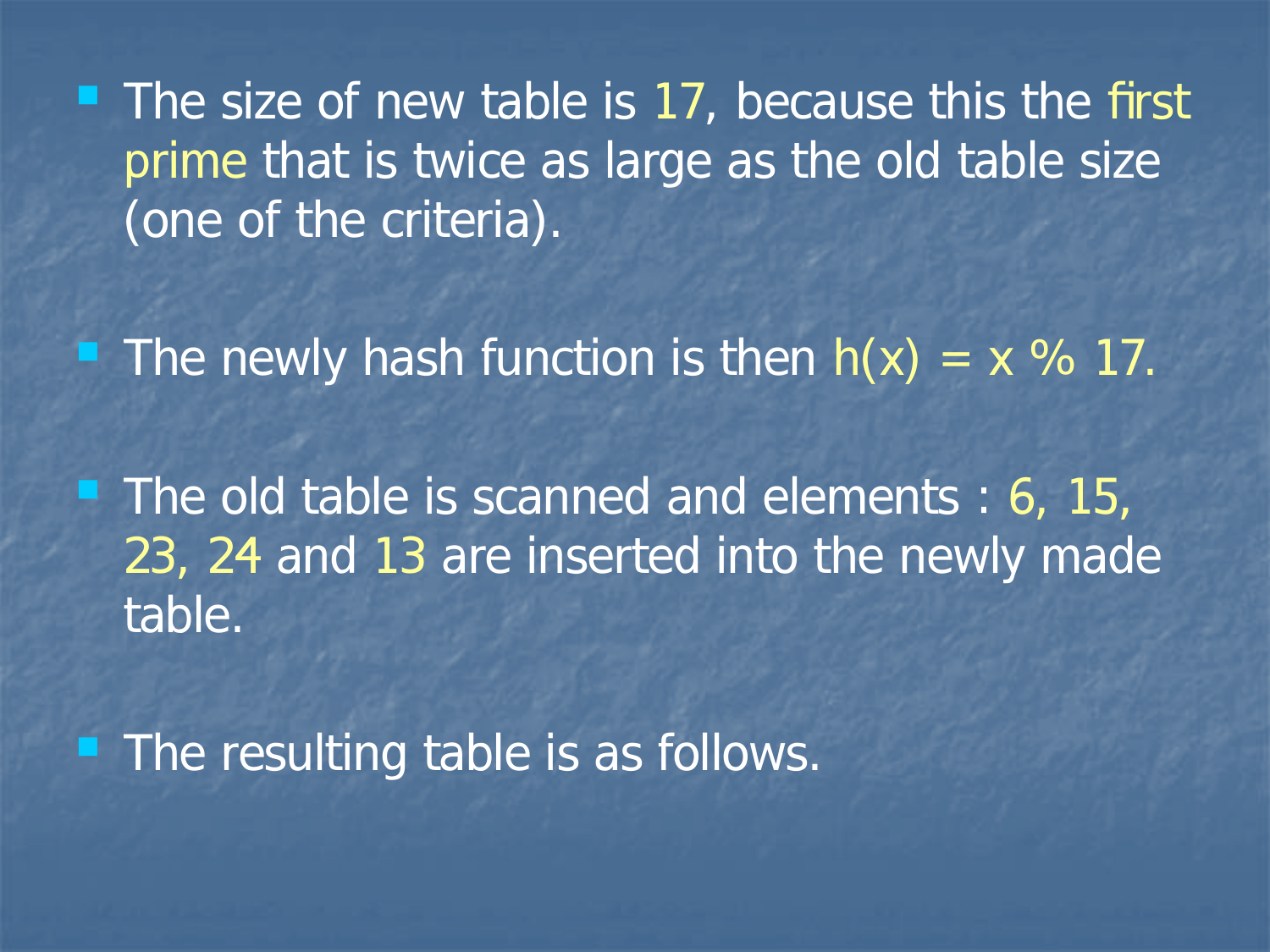

# The size of new table is 17, because this the first prime that is twice as large as the old table size (one of the criteria).

The newly hash function is then h(x) = x % 17.

The old table is scanned and elements : 6, 15, 23, 24 and 13 are inserted into the newly made table.

The resulting table is as follows.